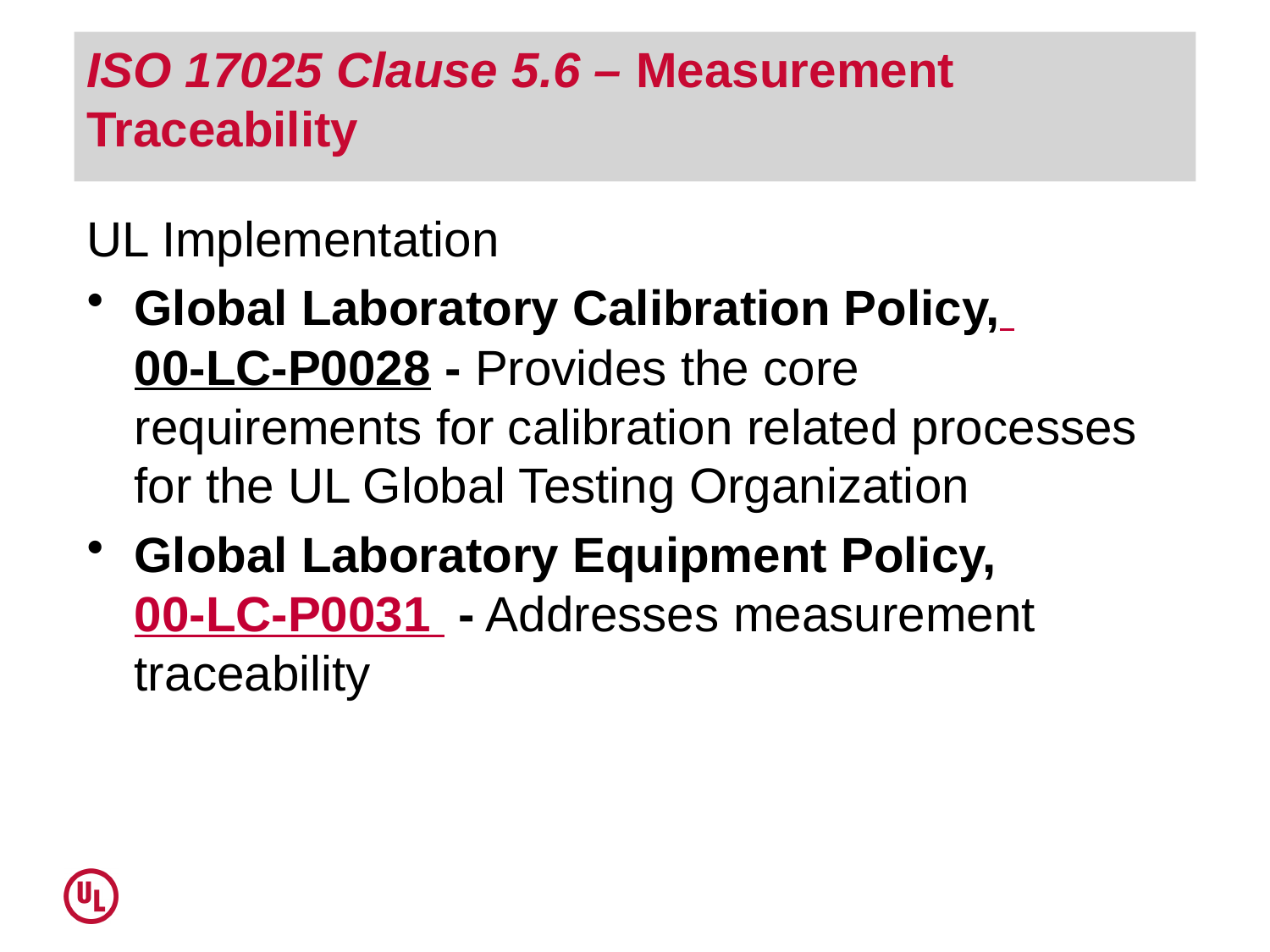

# ISO 17025 Clause 5.6 – Measurement Traceability
UL Implementation
Global Laboratory Calibration Policy, 00-LC-P0028 - Provides the core requirements for calibration related processes for the UL Global Testing Organization
Global Laboratory Equipment Policy, 00-LC-P0031  - Addresses measurement traceability